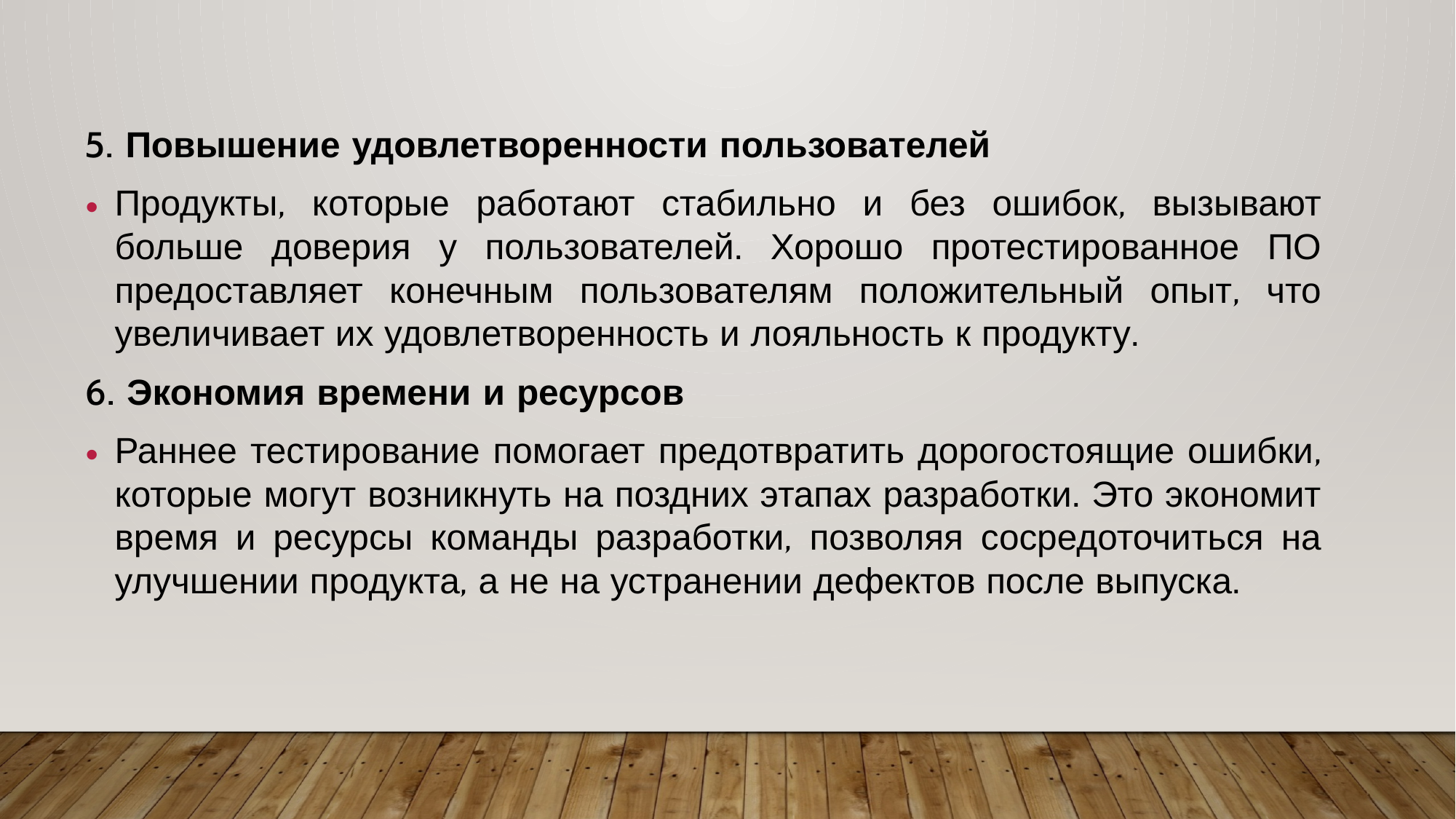

5. Повышение удовлетворенности пользователей
Продукты, которые работают стабильно и без ошибок, вызывают больше доверия у пользователей. Хорошо протестированное ПО предоставляет конечным пользователям положительный опыт, что увеличивает их удовлетворенность и лояльность к продукту.
6. Экономия времени и ресурсов
Раннее тестирование помогает предотвратить дорогостоящие ошибки, которые могут возникнуть на поздних этапах разработки. Это экономит время и ресурсы команды разработки, позволяя сосредоточиться на улучшении продукта, а не на устранении дефектов после выпуска.